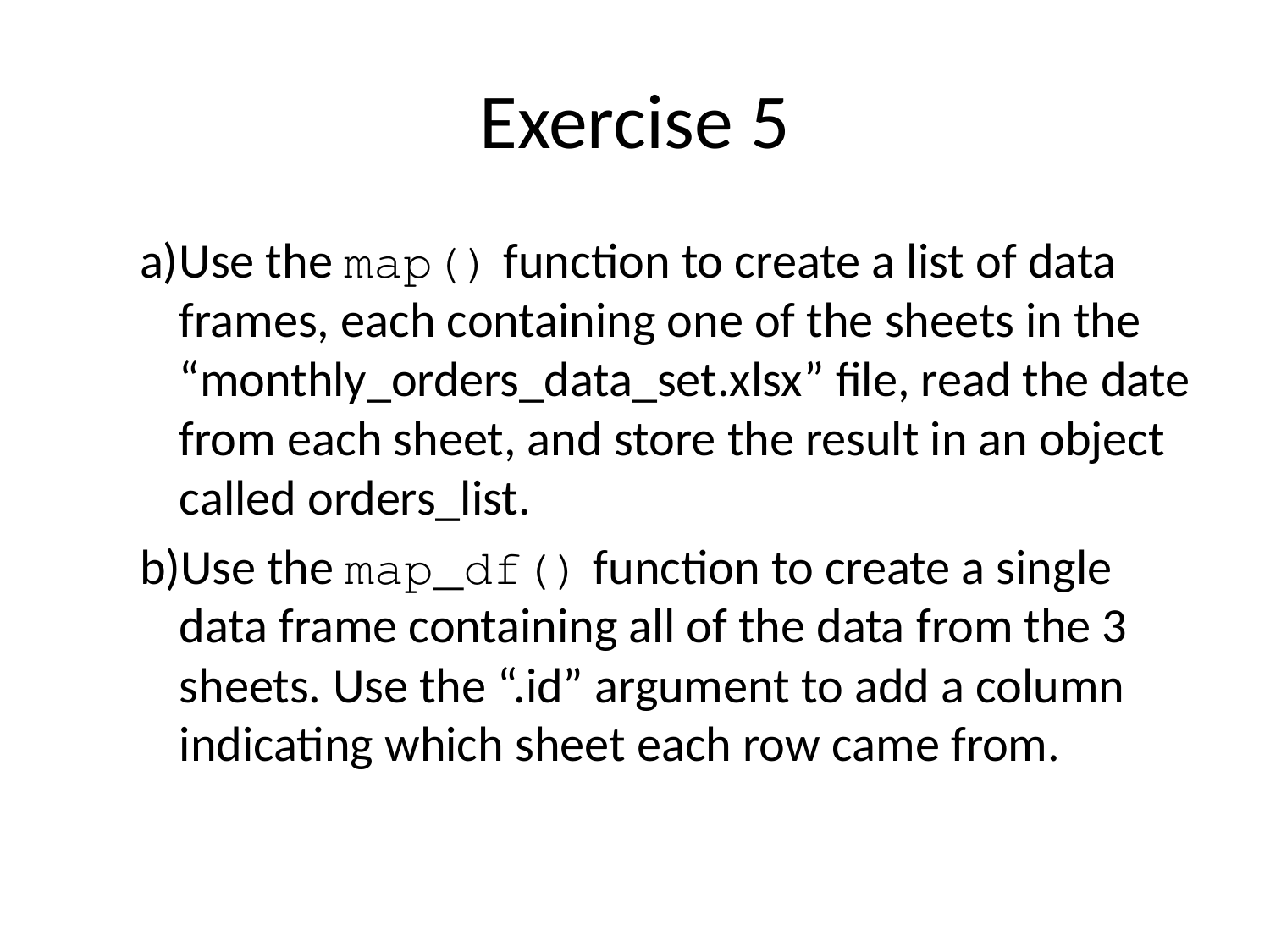

# Exercise 5
Use the map() function to create a list of data frames, each containing one of the sheets in the “monthly_orders_data_set.xlsx” file, read the date from each sheet, and store the result in an object called orders_list.
Use the map_df() function to create a single data frame containing all of the data from the 3 sheets. Use the “.id” argument to add a column indicating which sheet each row came from.